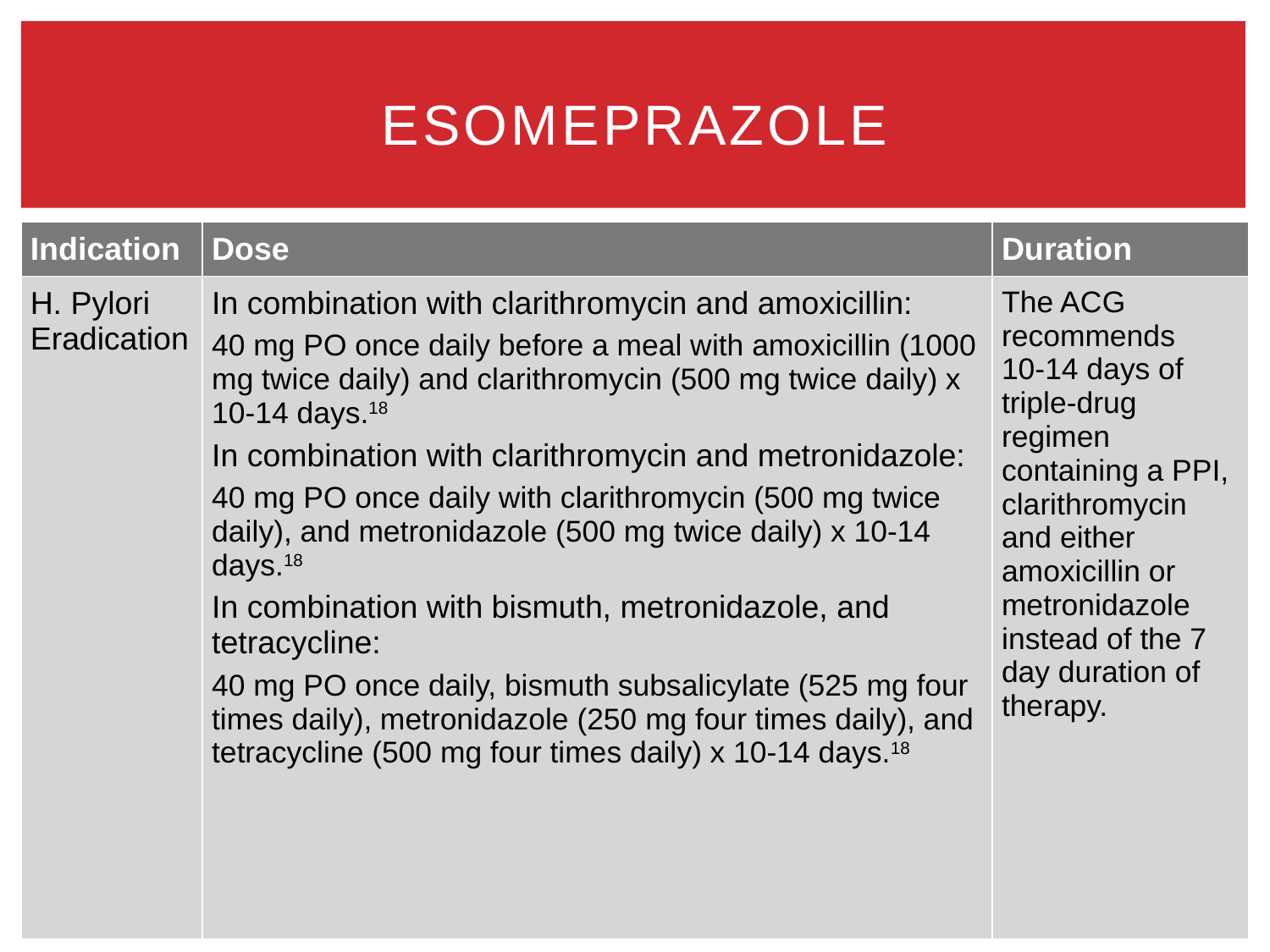

# Esomeprazole
| Indication | Dose | Duration |
| --- | --- | --- |
| H. Pylori Eradication | In combination with clarithromycin and amoxicillin: 40 mg PO once daily before a meal with amoxicillin (1000 mg twice daily) and clarithromycin (500 mg twice daily) x 10-14 days.18 In combination with clarithromycin and metronidazole: 40 mg PO once daily with clarithromycin (500 mg twice daily), and metronidazole (500 mg twice daily) x 10-14 days.18 In combination with bismuth, metronidazole, and tetracycline: 40 mg PO once daily, bismuth subsalicylate (525 mg four times daily), metronidazole (250 mg four times daily), and tetracycline (500 mg four times daily) x 10-14 days.18 | The ACG recommends 10-14 days of triple-drug regimen containing a PPI, clarithromycin and either amoxicillin or metronidazole instead of the 7 day duration of therapy. |